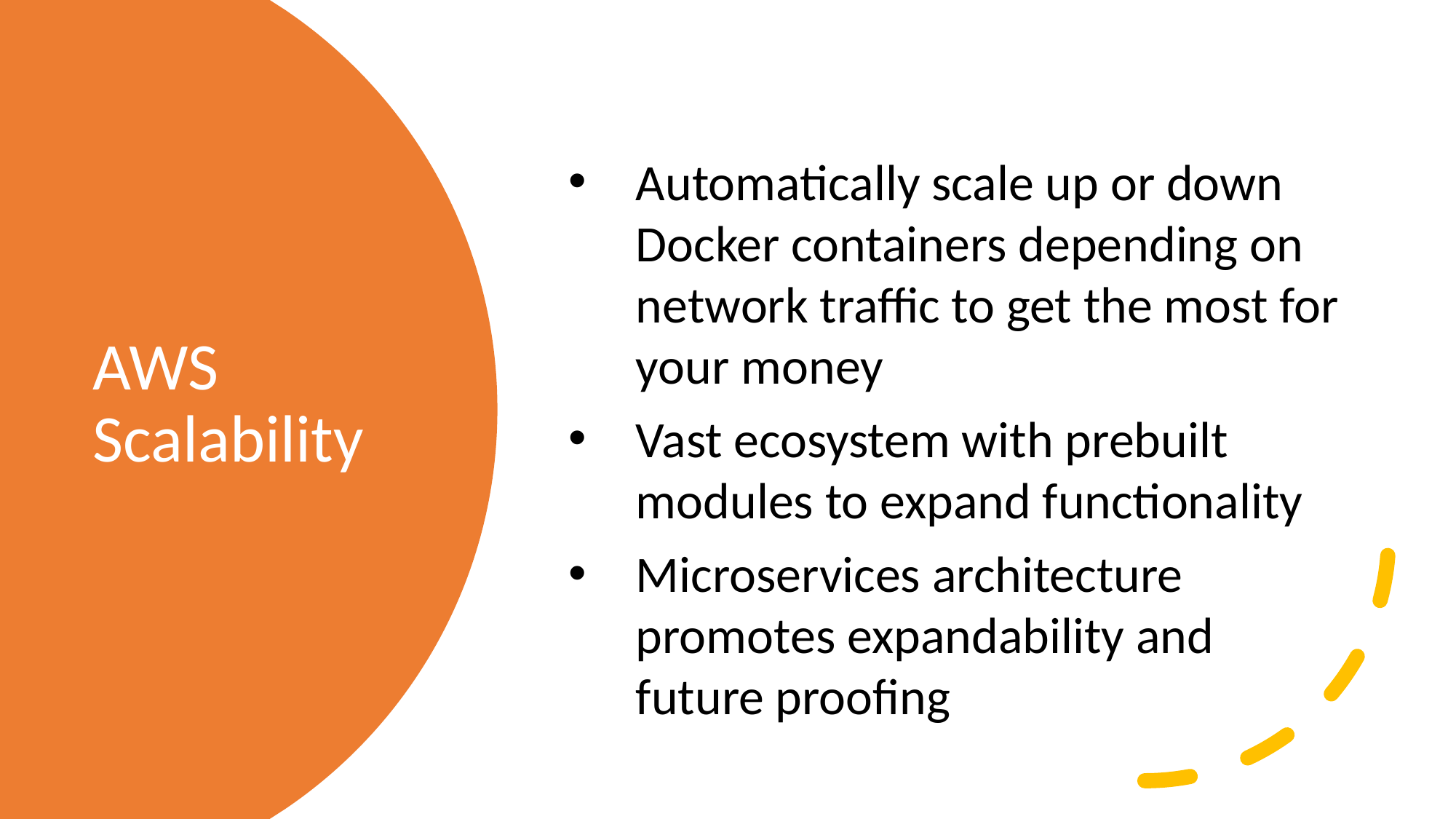

Automatically scale up or down Docker containers depending on network traffic to get the most for your money
Vast ecosystem with prebuilt modules to expand functionality
Microservices architecture promotes expandability and future proofing

# AWS Scalability